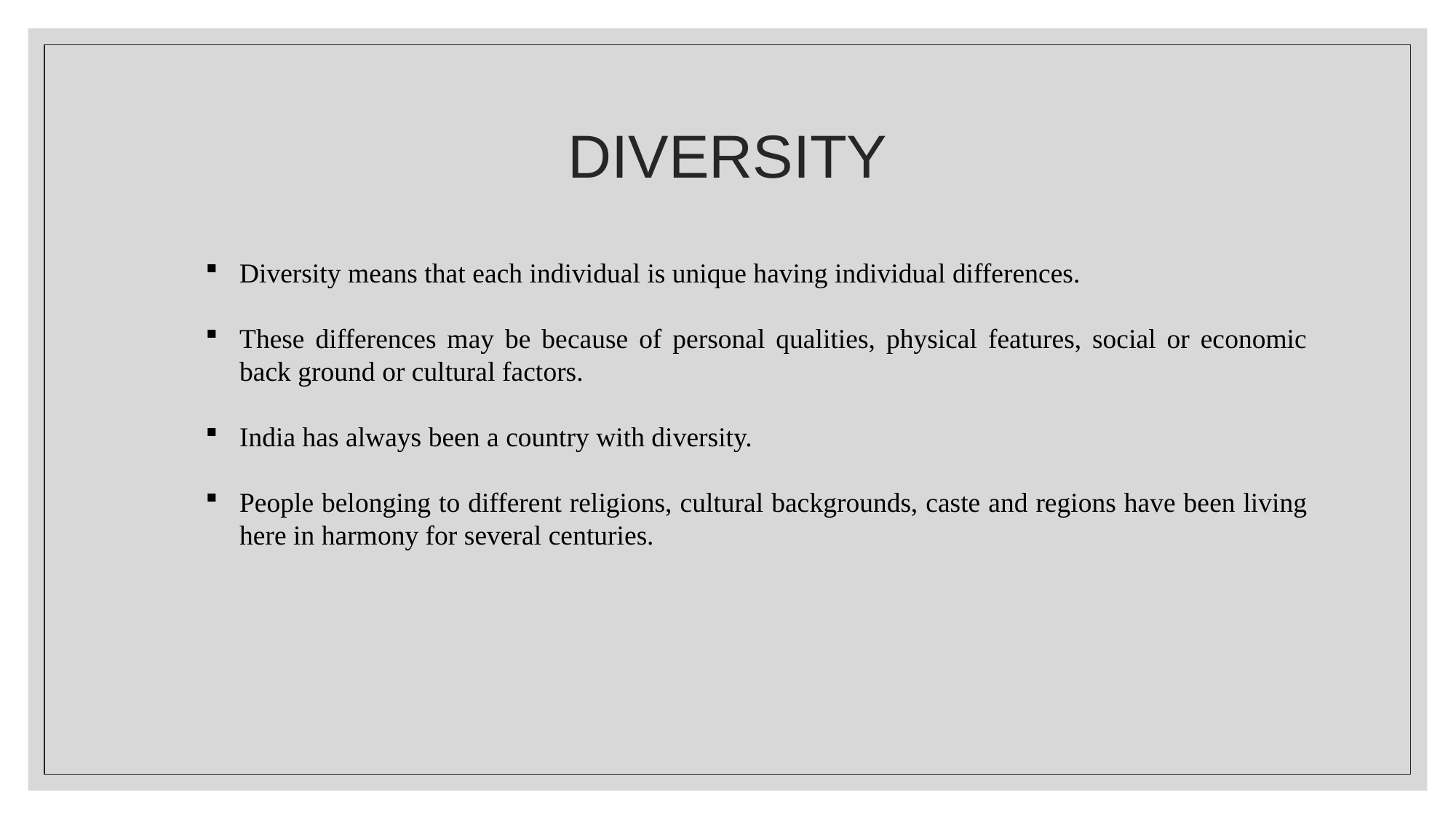

# DIVERSITY

Diversity means that each individual is unique having individual differences.

These differences may be because of personal qualities, physical features, social or economic back ground or cultural factors.

India has always been a country with diversity.

People belonging to different religions, cultural backgrounds, caste and regions have been living here in harmony for several centuries.